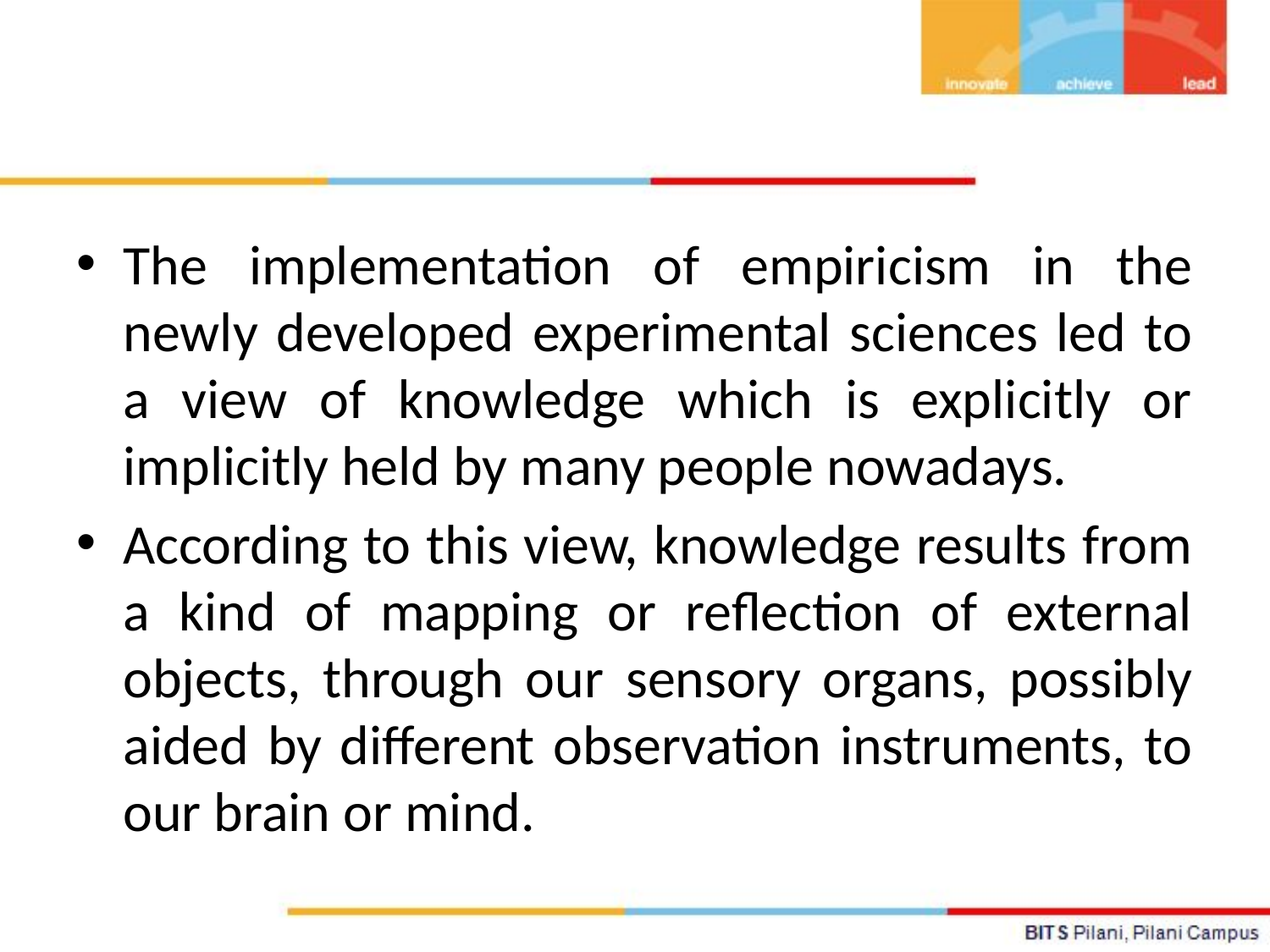

The implementation of empiricism in the newly developed experimental sciences led to a view of knowledge which is explicitly or implicitly held by many people nowadays.
According to this view, knowledge results from a kind of mapping or reflection of external objects, through our sensory organs, possibly aided by different observation instruments, to our brain or mind.